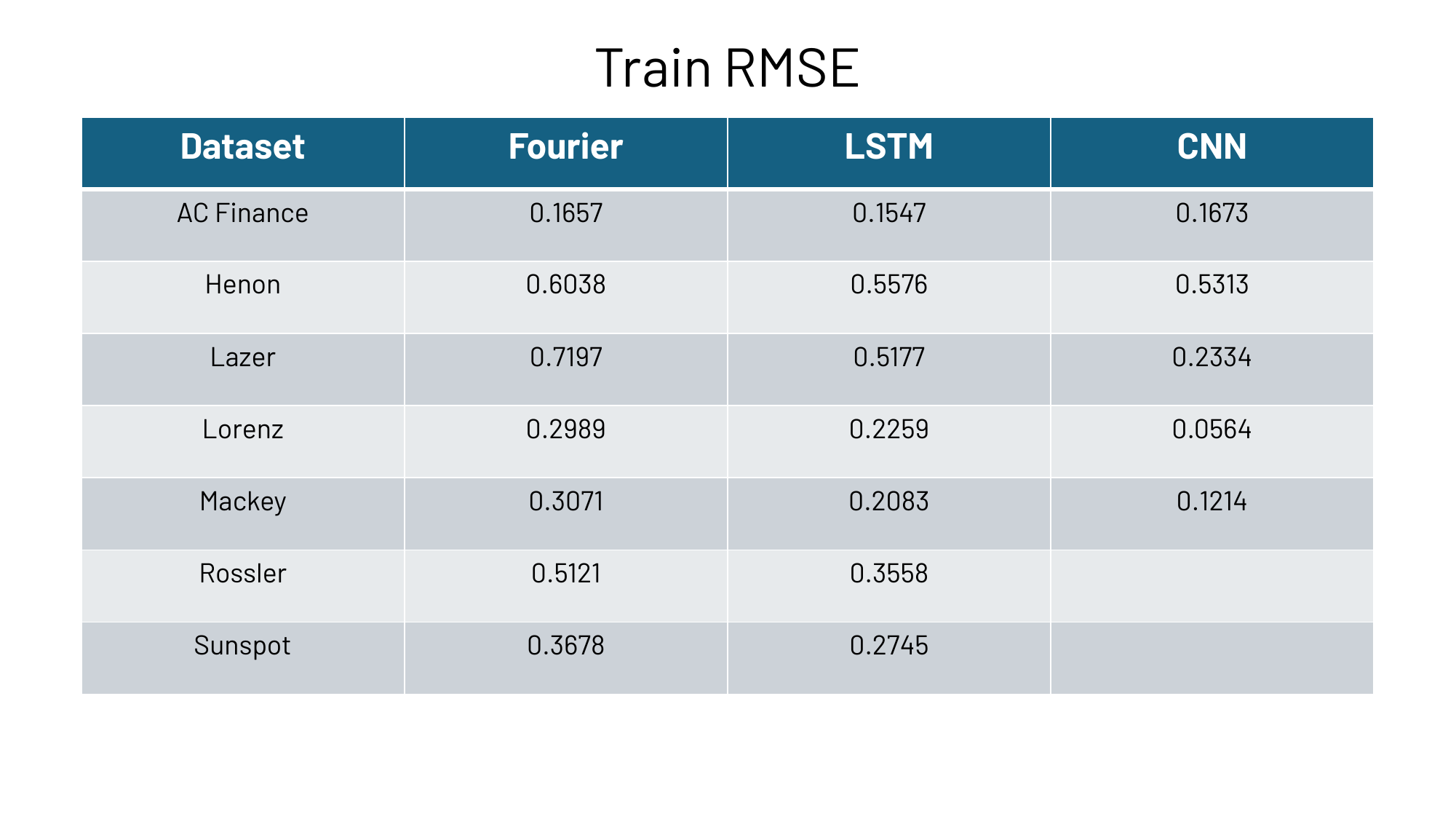

Train RMSE
| Dataset | Fourier | LSTM | CNN |
| --- | --- | --- | --- |
| AC Finance | 0.1657 | 0.1547 | 0.1673 |
| Henon | 0.6038 | 0.5576 | 0.5313 |
| Lazer | 0.7197 | 0.5177 | 0.2334 |
| Lorenz | 0.2989 | 0.2259 | 0.0564 |
| Mackey | 0.3071 | 0.2083 | 0.1214 |
| Rossler | 0.5121 | 0.3558 |  |
| Sunspot | 0.3678 | 0.2745 |  |